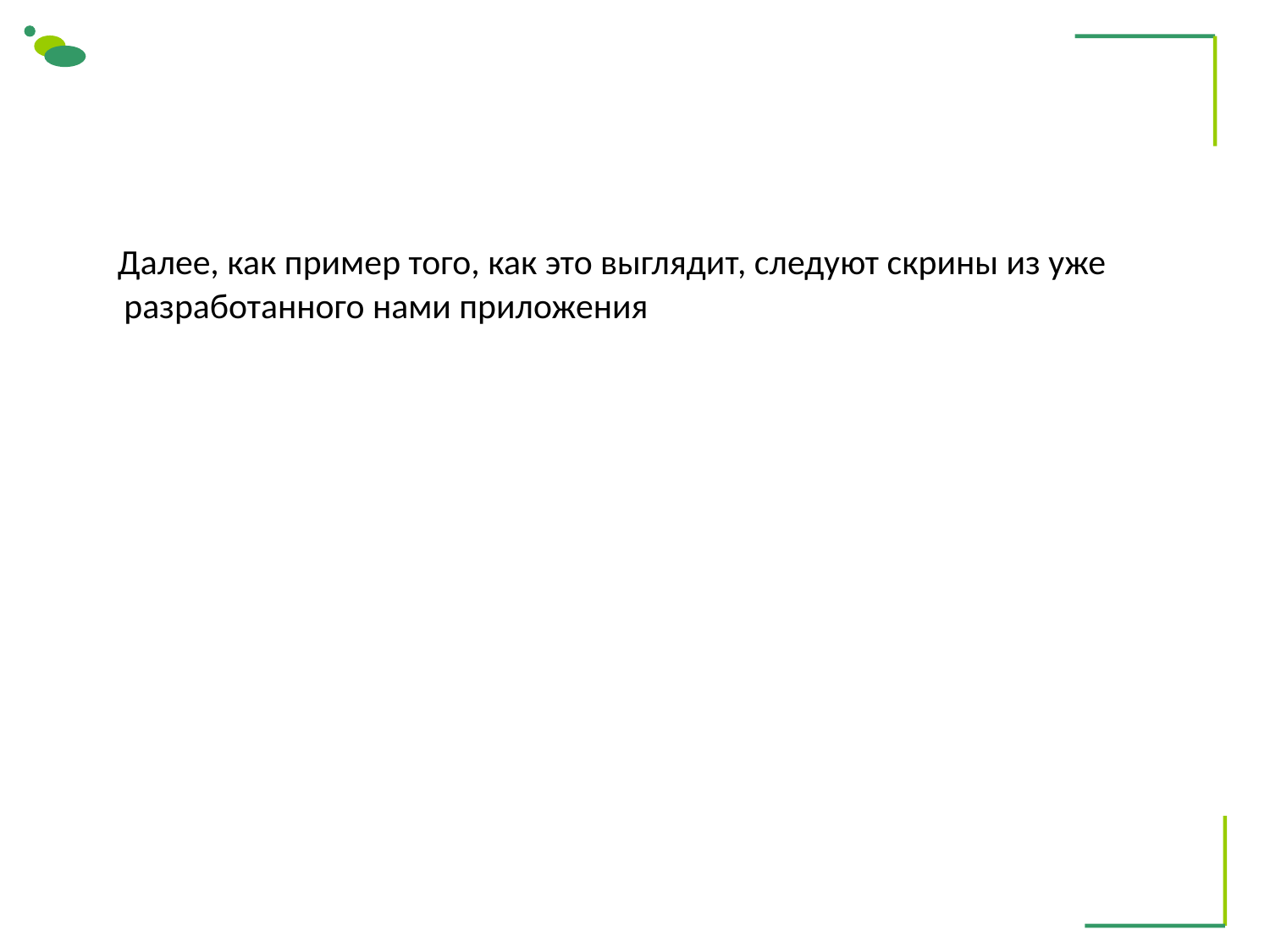

Далее, как пример того, как это выглядит, следуют скрины из уже разработанного нами приложения